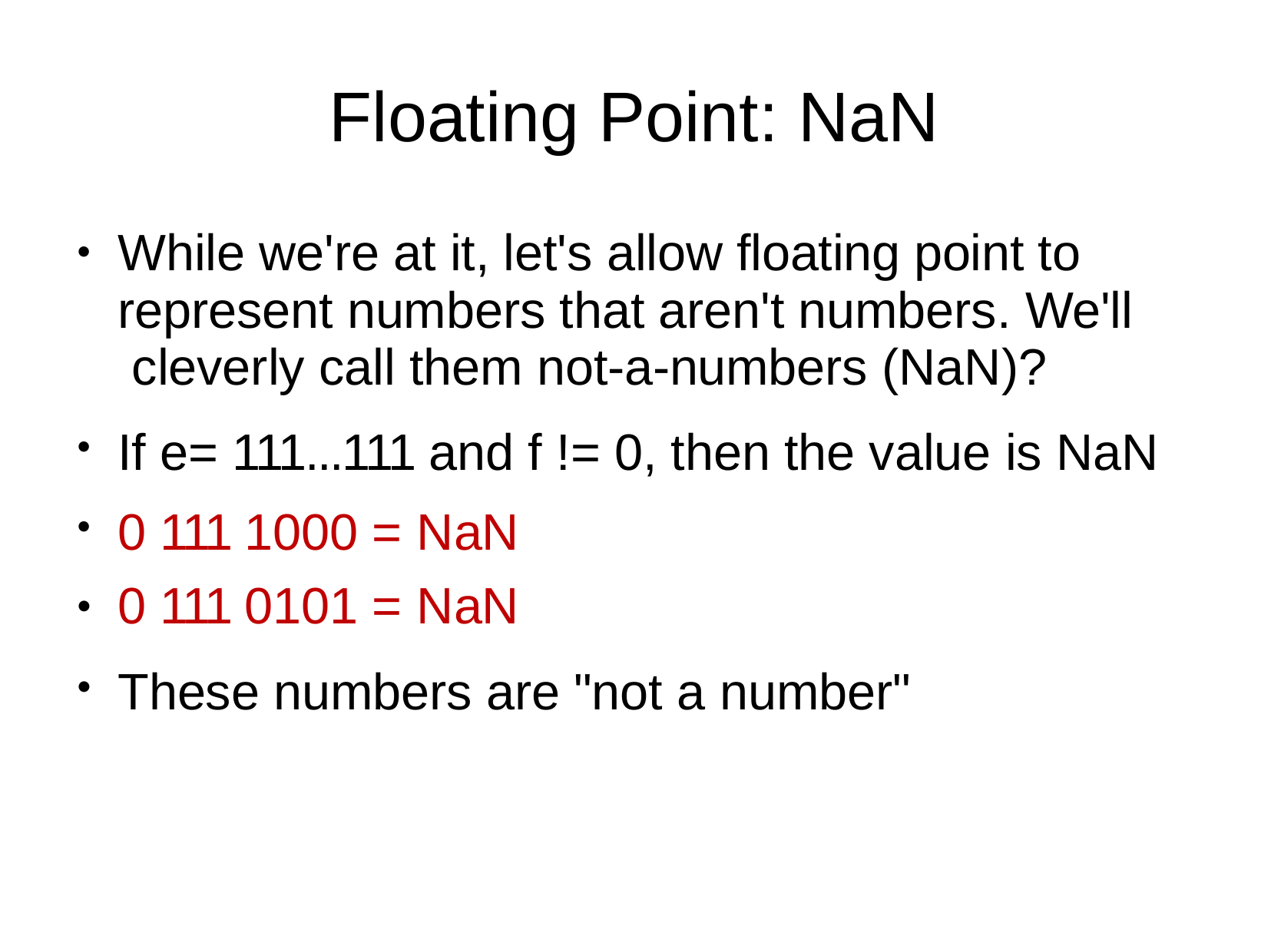

# Floating Point: NaN
While we're at it, let's allow floating point to  represent numbers that aren't numbers. We'll  cleverly call them not-a-numbers (NaN)?
If e= 111...111 and f != 0, then the value is NaN  0 111 1000 = NaN
0 111 0101 = NaN
These numbers are "not a number"
●
●
●
●
●